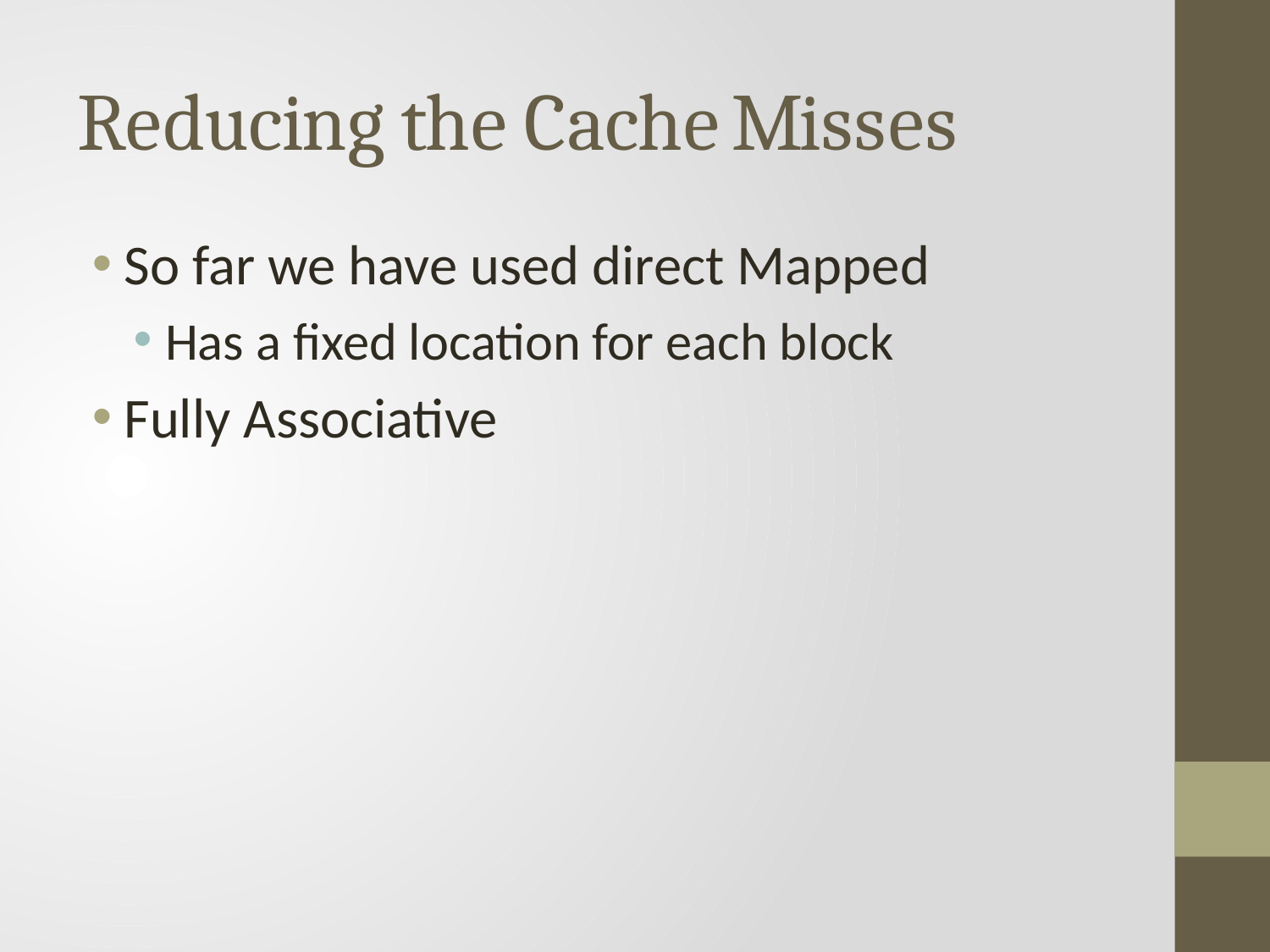

# Reducing the Cache Misses
So far we have used direct Mapped
Has a fixed location for each block
Fully Associative